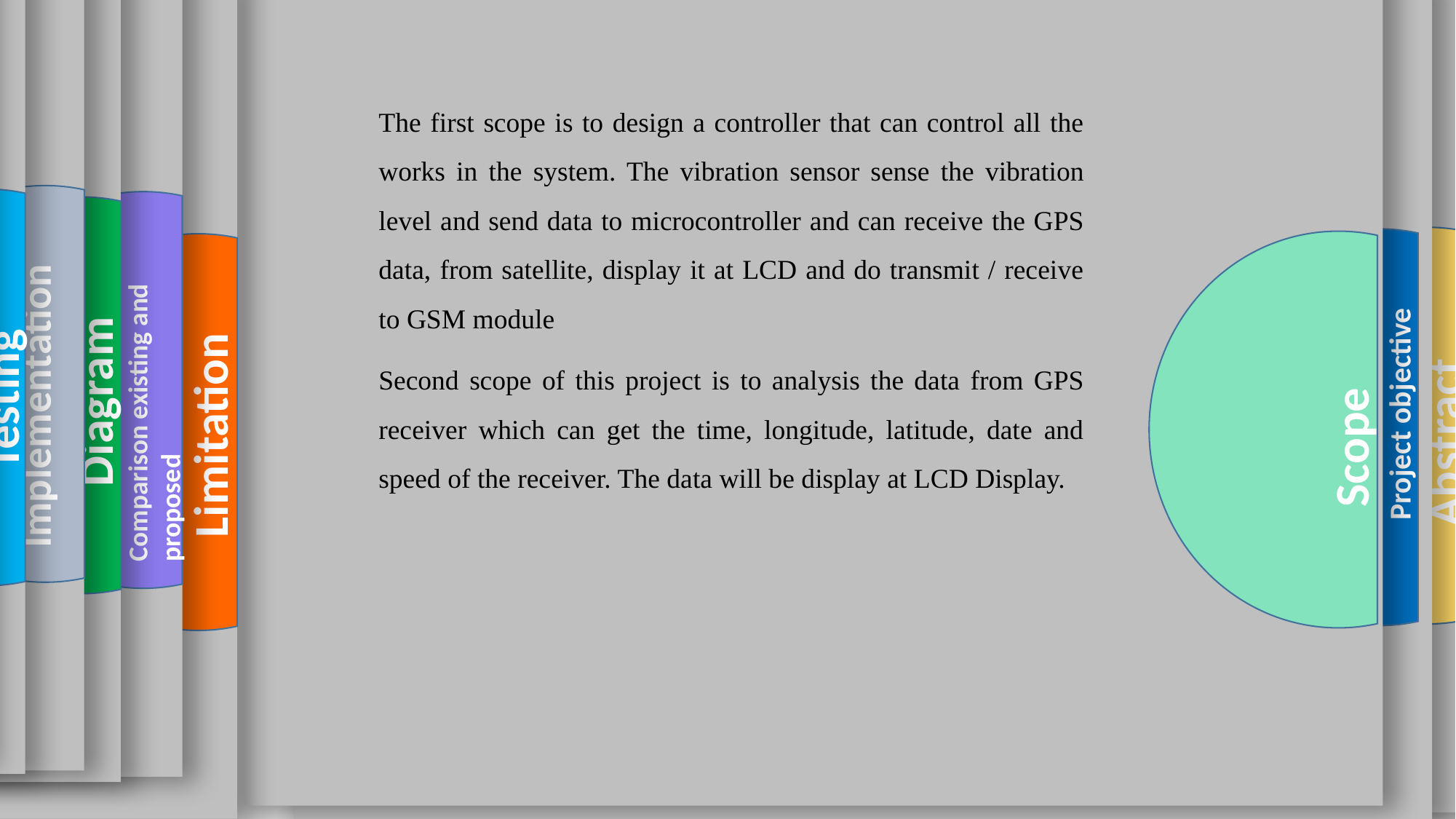

Advantage And
Disadvantage

Hardware and Software

Implementation

Testing

Comparison existing and proposed

Conclusion

Diagram

Scope

Abstract

Limitation

Project objective
The first scope is to design a controller that can control all the works in the system. The vibration sensor sense the vibration level and send data to microcontroller and can receive the GPS data, from satellite, display it at LCD and do transmit / receive to GSM module
Second scope of this project is to analysis the data from GPS receiver which can get the time, longitude, latitude, date and speed of the receiver. The data will be display at LCD Display.